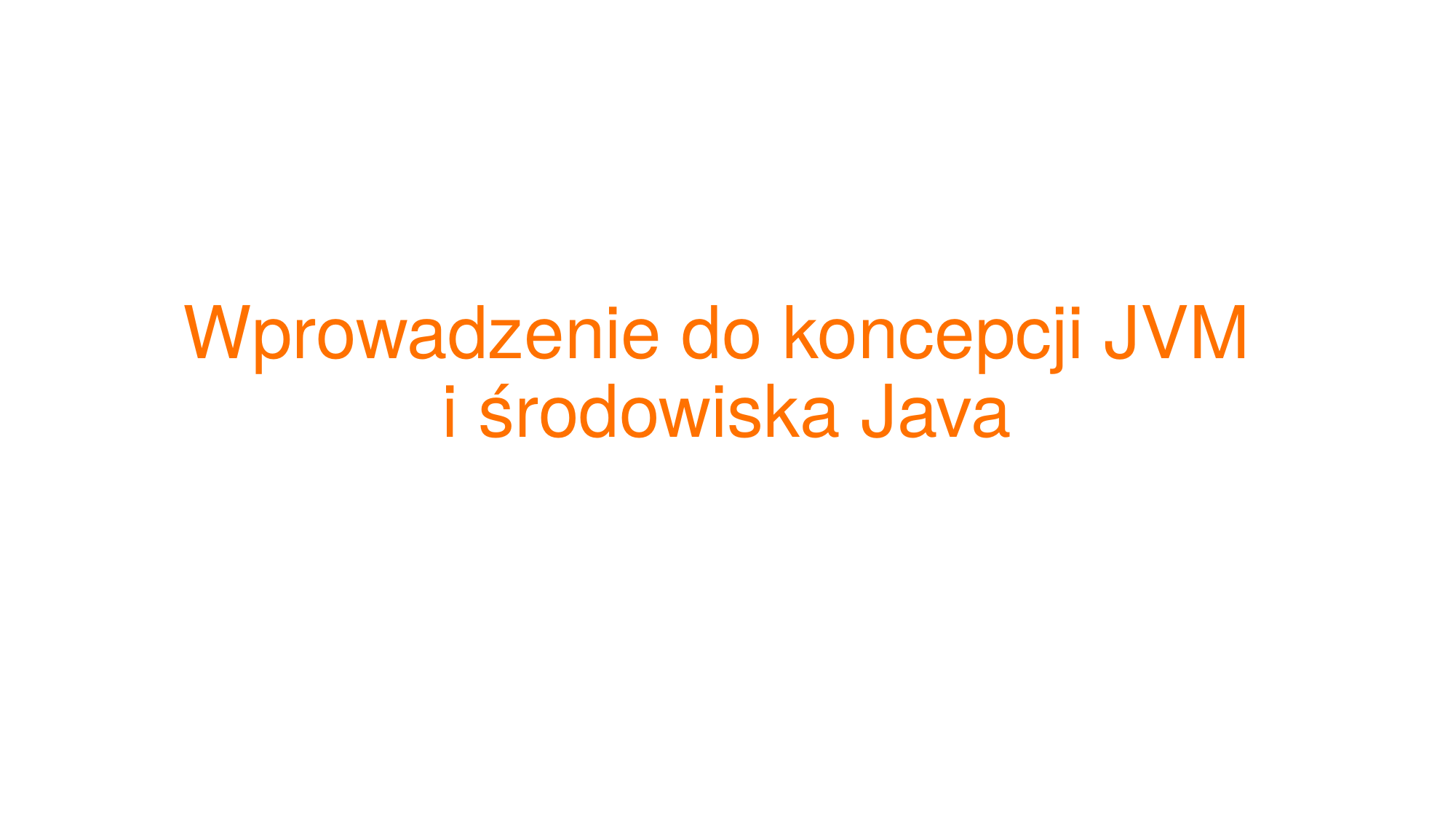

# Wprowadzenie do koncepcji JVM i środowiska Java